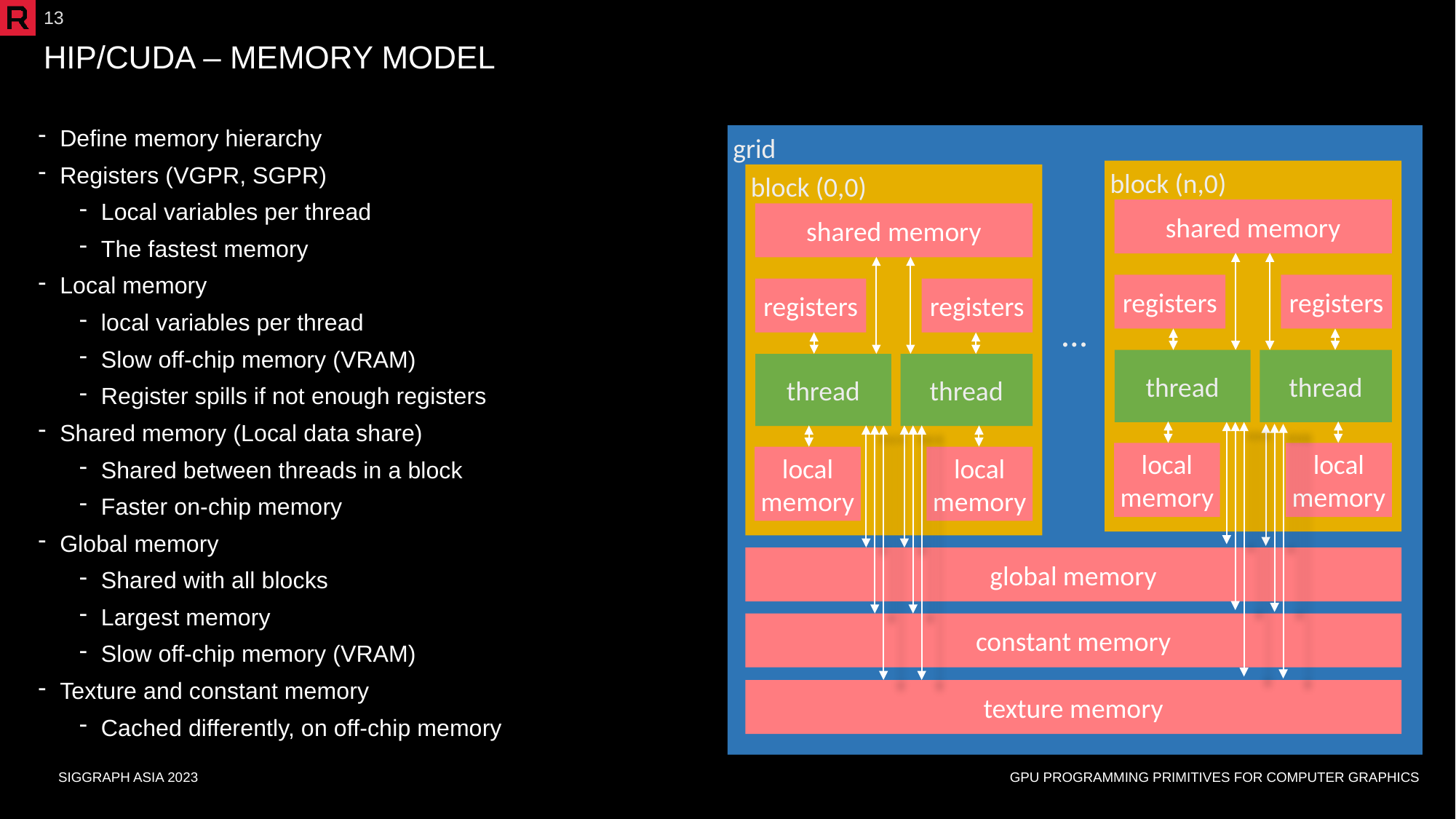

13
# HIP/CUDA – Memory Model
Define memory hierarchy
Registers (VGPR, SGPR)
Local variables per thread
The fastest memory
Local memory
local variables per thread
Slow off-chip memory (VRAM)
Register spills if not enough registers
Shared memory (Local data share)
Shared between threads in a block
Faster on-chip memory
Global memory
Shared with all blocks
Largest memory
Slow off-chip memory (VRAM)
Texture and constant memory
Cached differently, on off-chip memory
grid
block (n,0)
block (0,0)
shared memory
shared memory
registers
registers
registers
registers
…
thread
thread
thread
thread
local memory
local memory
local memory
local memory
constant memory
texture memory
global memory